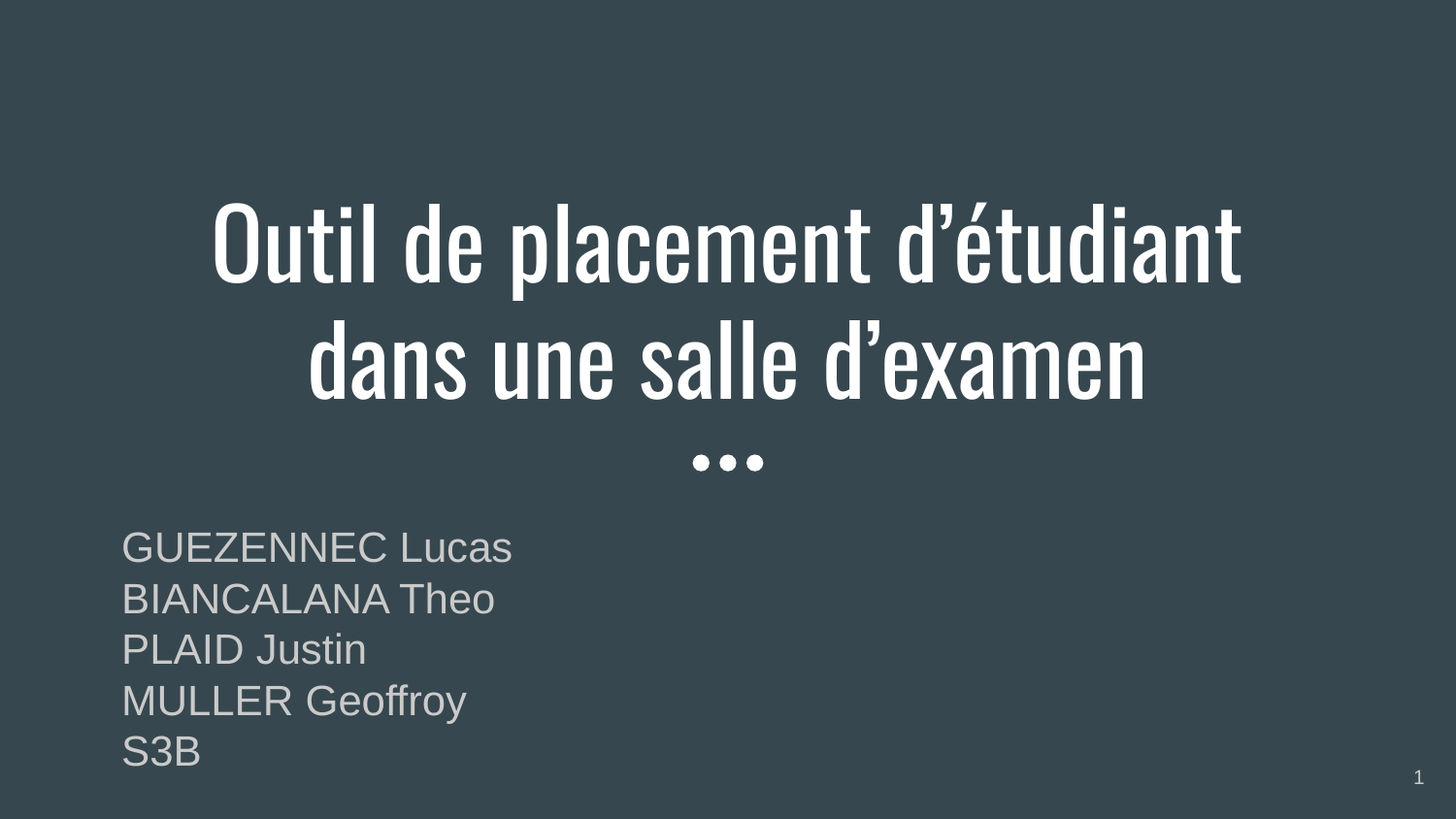

# Outil de placement d’étudiant
dans une salle d’examen
GUEZENNEC Lucas
BIANCALANA Theo
PLAID Justin
MULLER Geoffroy
S3B
1